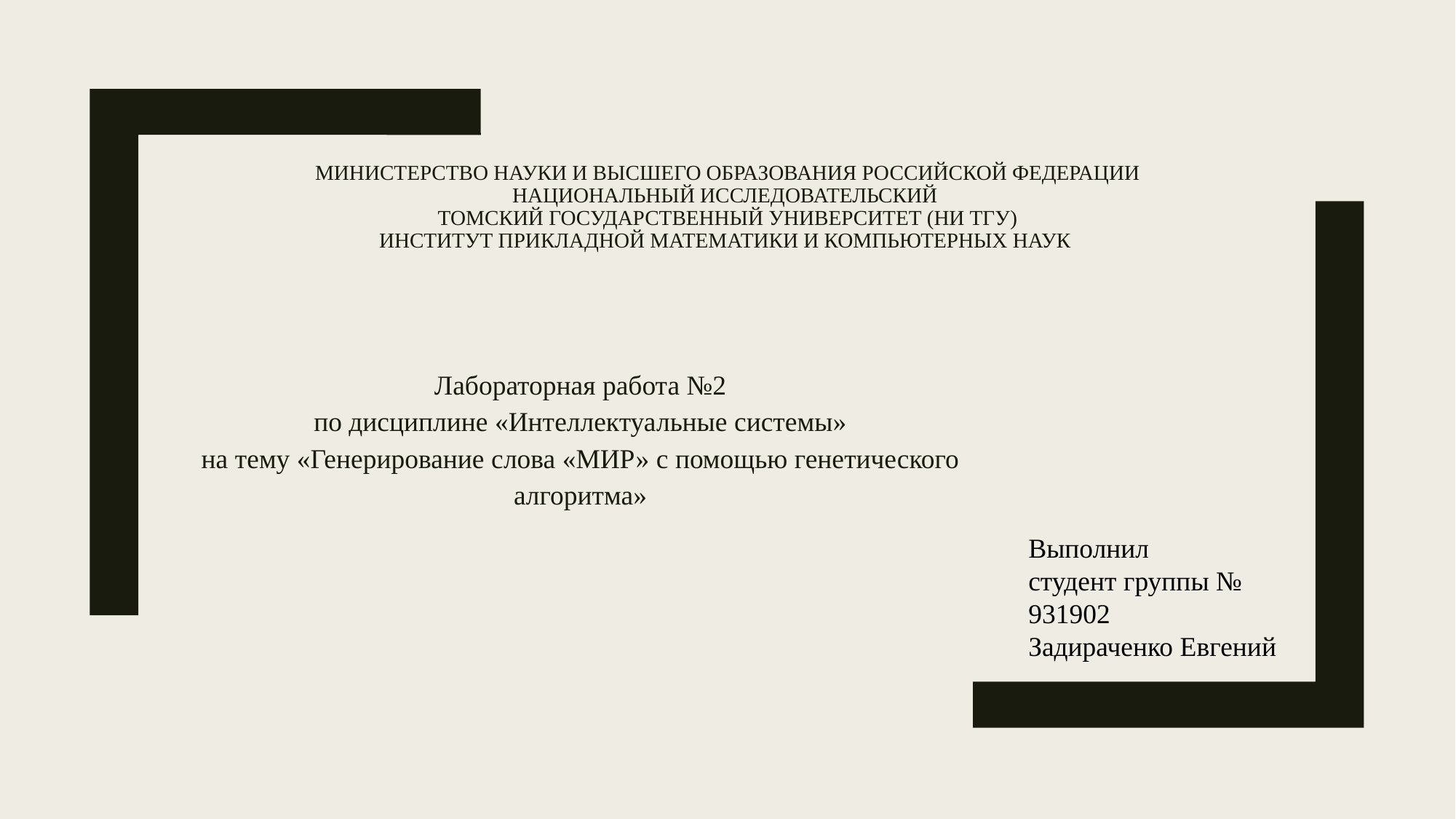

# Министерство науки и высшего образования Российской Федерации НАЦИОНАЛЬНЫЙ ИССЛЕДОВАТЕЛЬСКИЙ ТОМСКИЙ ГОСУДАРСТВЕННЫЙ УНИВЕРСИТЕТ (НИ ТГУ) Институт прикладной математики и компьютерных наук
Лабораторная работа №2
по дисциплине «Интеллектуальные системы»
на тему «Генерирование слова «МИР» с помощью генетического алгоритма»
Выполнил
студент группы №
931902
Задираченко Евгений